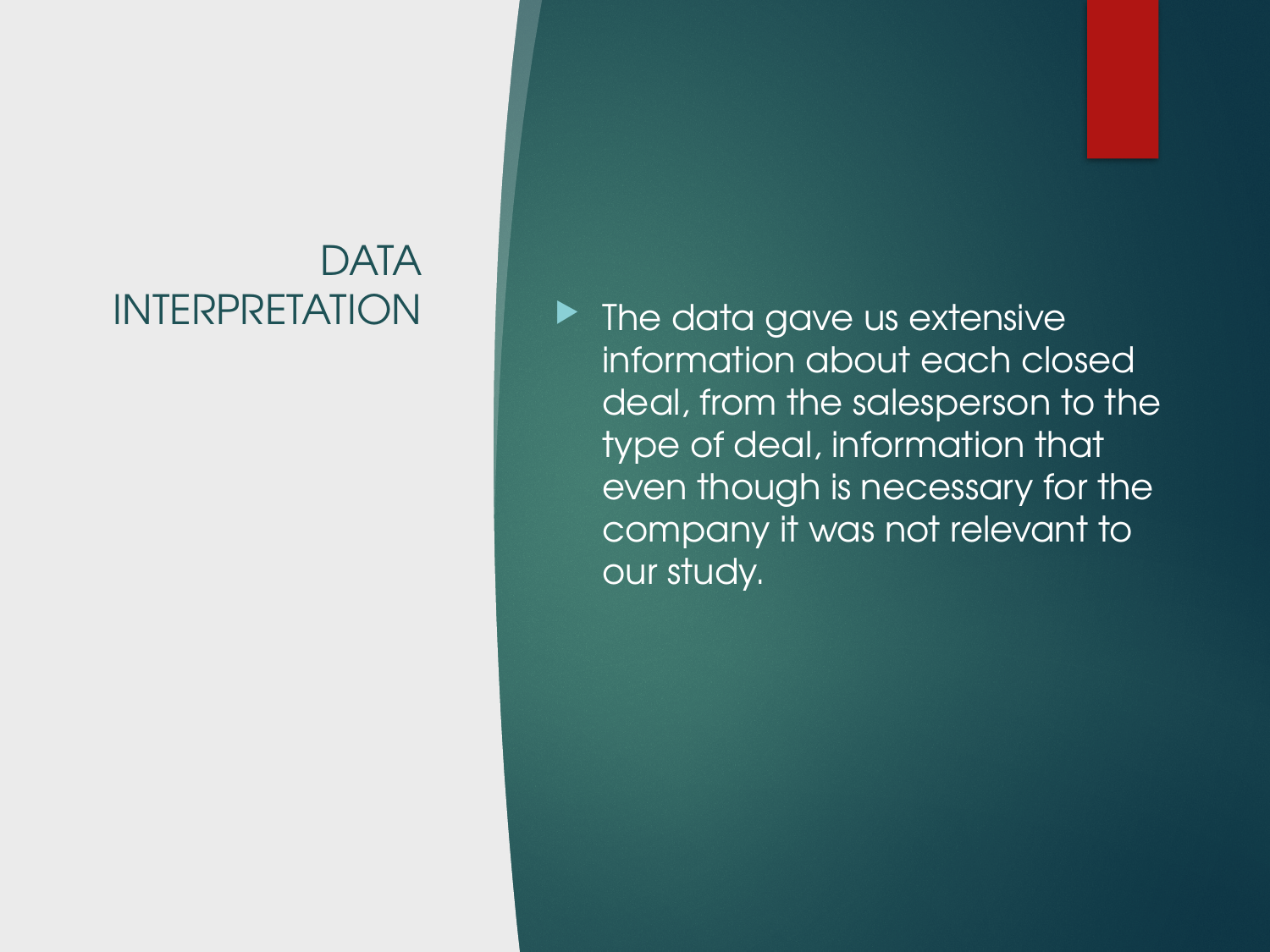

# DATA INTERPRETATION

The data gave us extensive information about each closed deal, from the salesperson to the type of deal, information that even though is necessary for the company it was not relevant to our study.